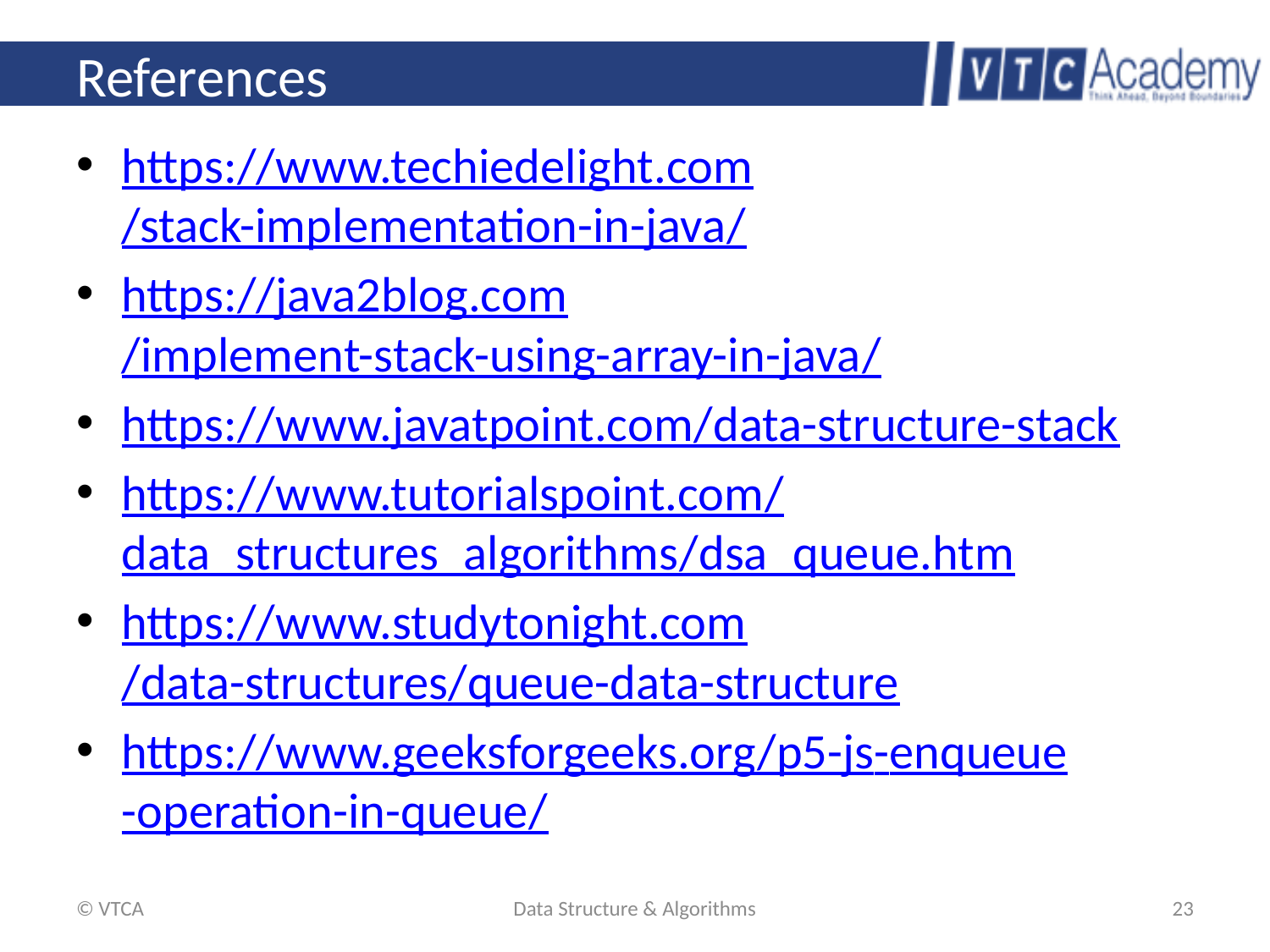

# References
https://www.techiedelight.com/stack-implementation-in-java/
https://java2blog.com/implement-stack-using-array-in-java/
https://www.javatpoint.com/data-structure-stack
https://www.tutorialspoint.com/data_structures_algorithms/dsa_queue.htm
https://www.studytonight.com/data-structures/queue-data-structure
https://www.geeksforgeeks.org/p5-js-enqueue-operation-in-queue/
© VTCA
Data Structure & Algorithms
23